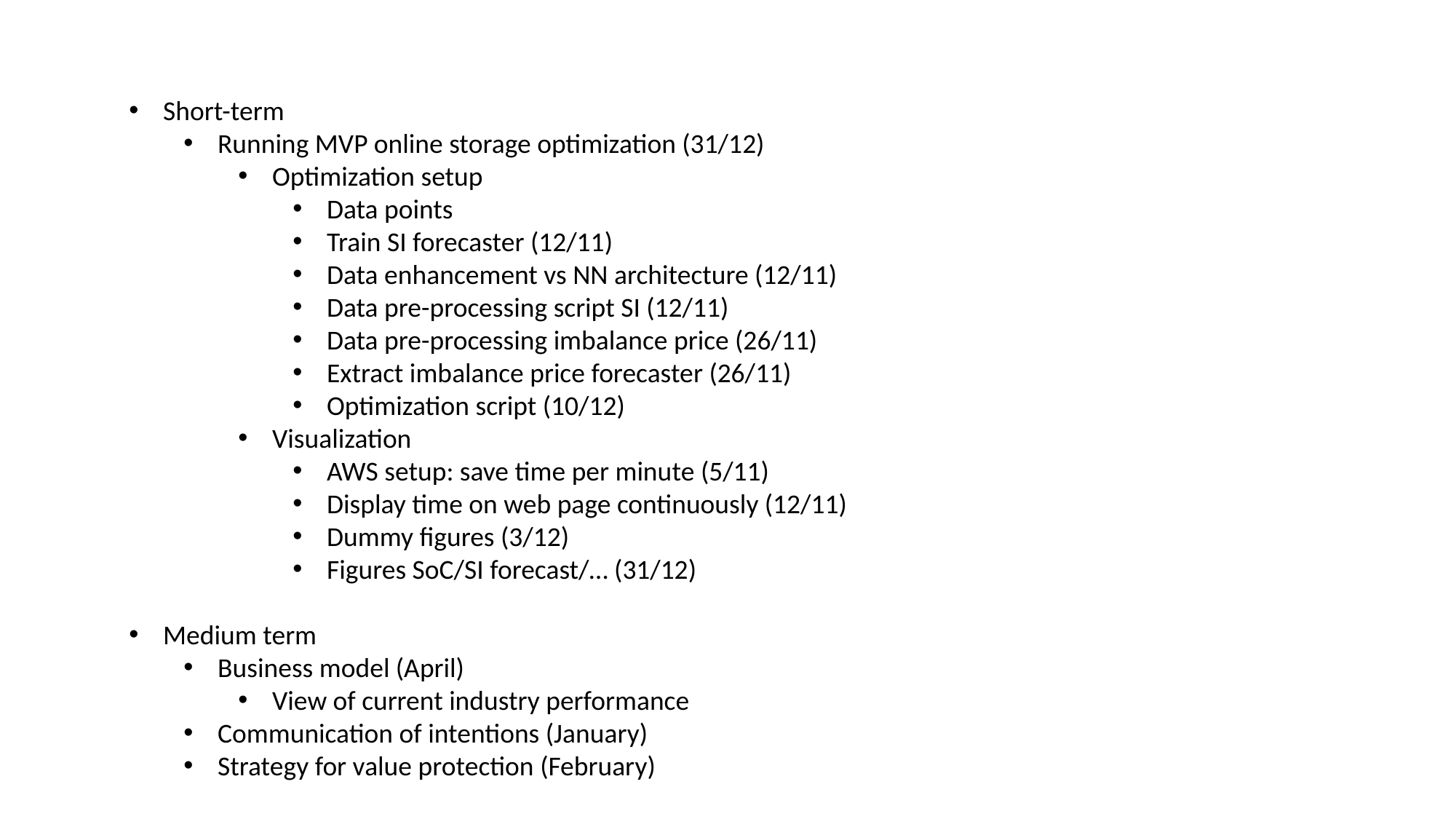

Short-term
Running MVP online storage optimization (31/12)
Optimization setup
Data points
Train SI forecaster (12/11)
Data enhancement vs NN architecture (12/11)
Data pre-processing script SI (12/11)
Data pre-processing imbalance price (26/11)
Extract imbalance price forecaster (26/11)
Optimization script (10/12)
Visualization
AWS setup: save time per minute (5/11)
Display time on web page continuously (12/11)
Dummy figures (3/12)
Figures SoC/SI forecast/… (31/12)

Medium term
Business model (April)
View of current industry performance
Communication of intentions (January)
Strategy for value protection (February)